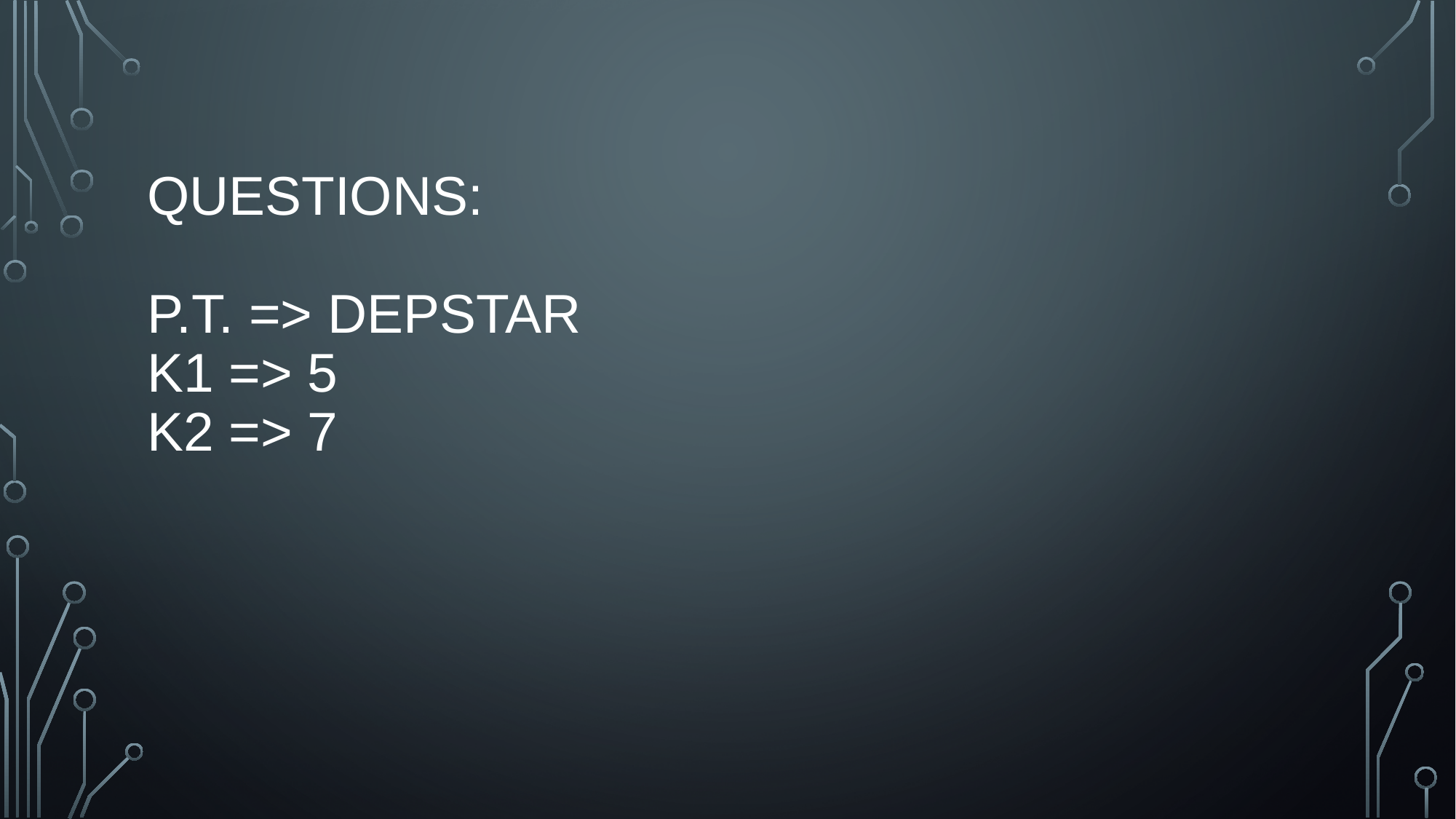

# Questions: P.T. => depstar K1 => 5 k2 => 7